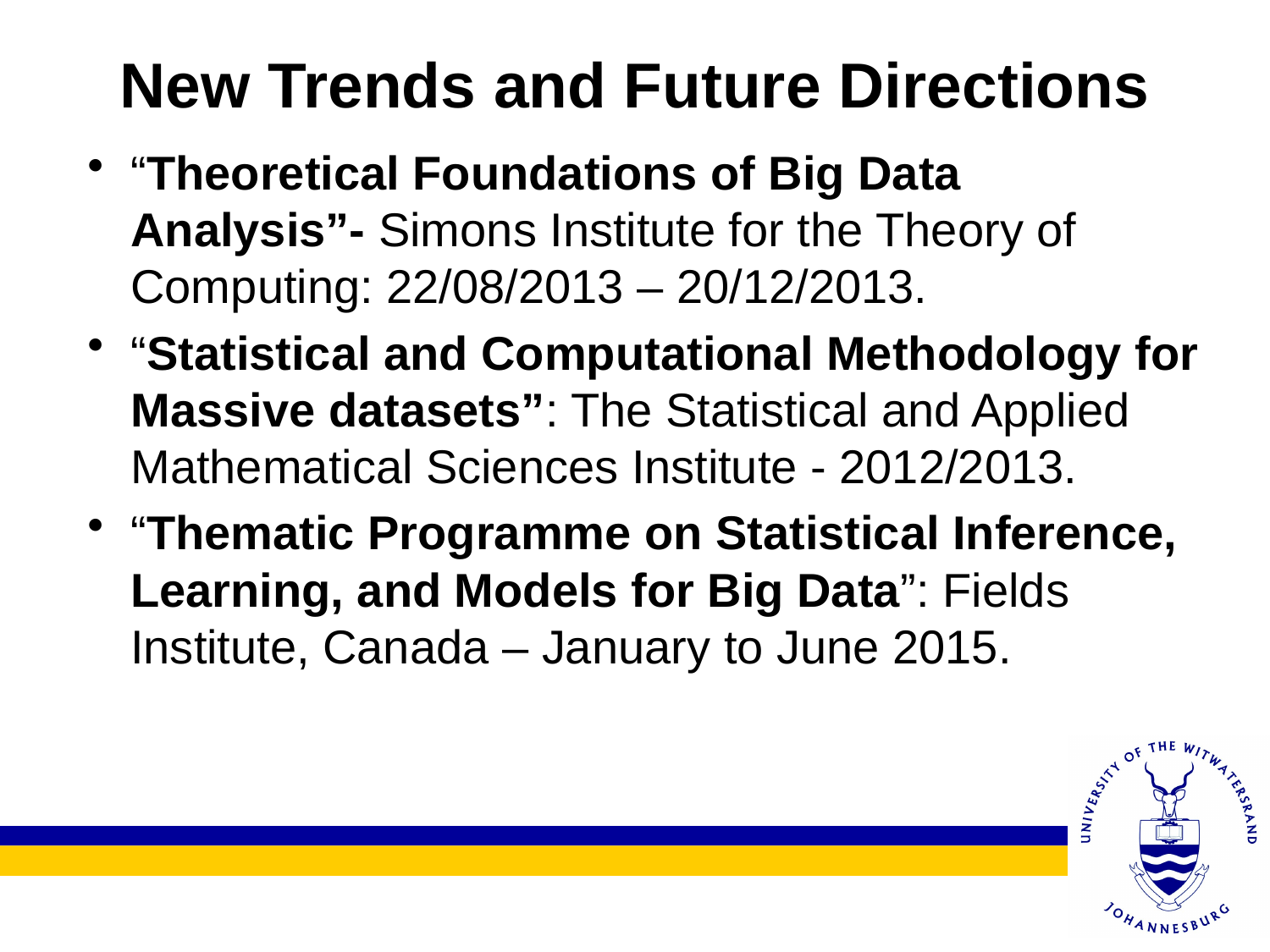

# New Trends and Future Directions
“Theoretical Foundations of Big Data Analysis”- Simons Institute for the Theory of Computing: 22/08/2013 – 20/12/2013.
“Statistical and Computational Methodology for Massive datasets”: The Statistical and Applied Mathematical Sciences Institute - 2012/2013.
“Thematic Programme on Statistical Inference, Learning, and Models for Big Data”: Fields Institute, Canada – January to June 2015.